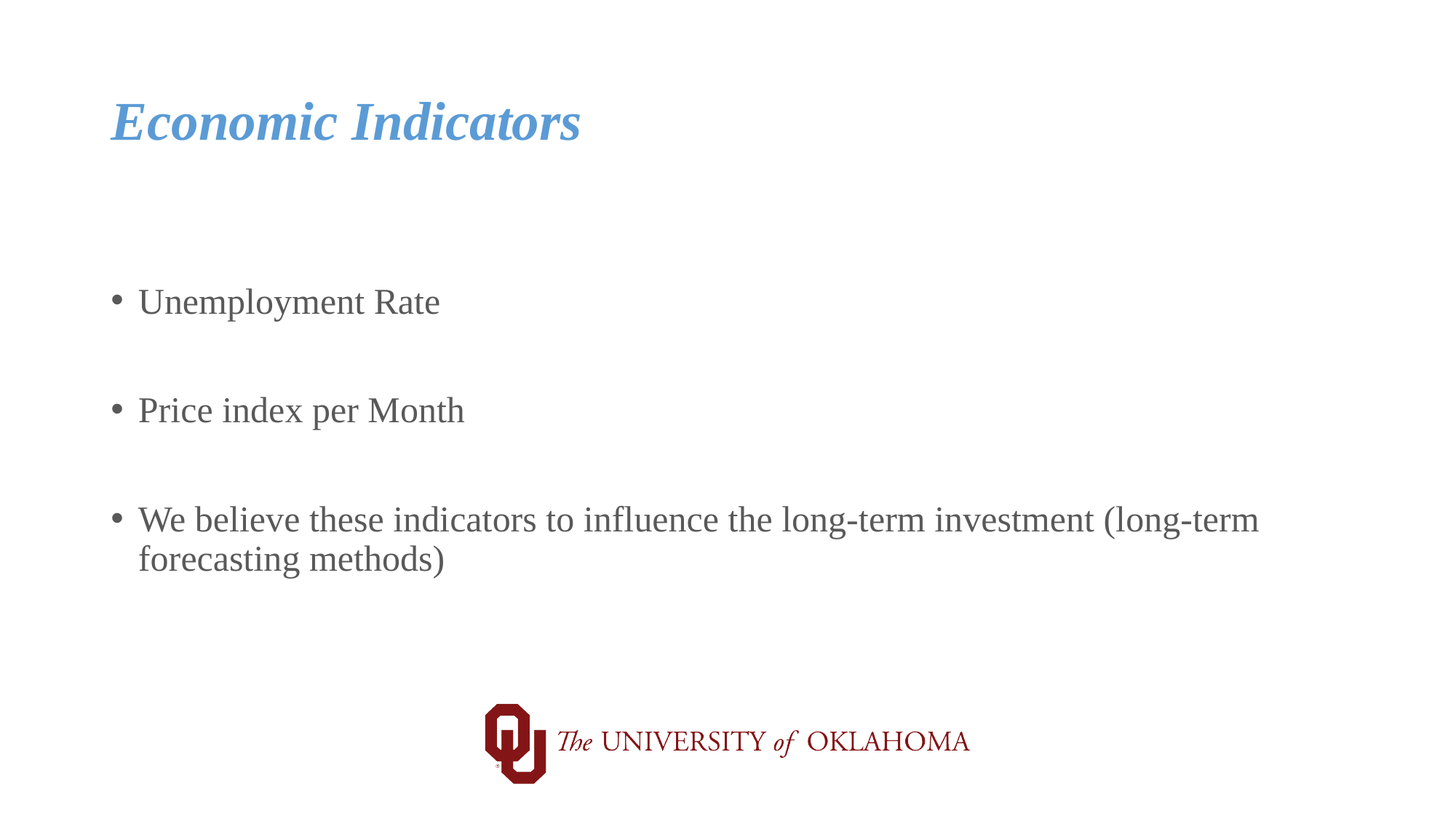

# Economic Indicators

Unemployment Rate

Price index per Month

We believe these indicators to influence the long-term investment (long-term forecasting methods)